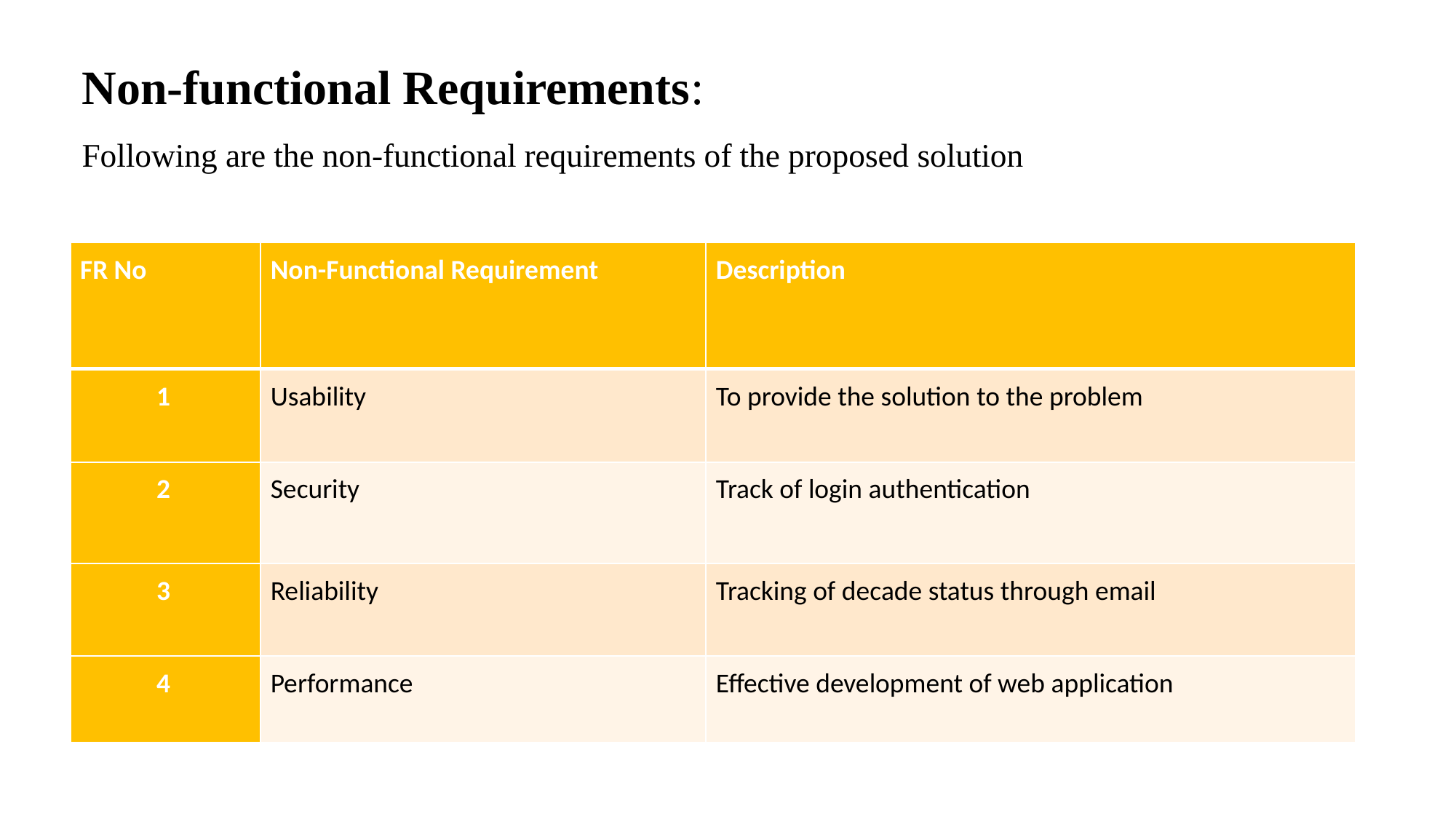

# Non-functional Requirements: Following are the non-functional requirements of the proposed solution
| FR No | Non-Functional Requirement | Description |
| --- | --- | --- |
| 1 | Usability | To provide the solution to the problem |
| 2 | Security | Track of login authentication |
| 3 | Reliability | Tracking of decade status through email |
| 4 | Performance | Effective development of web application |